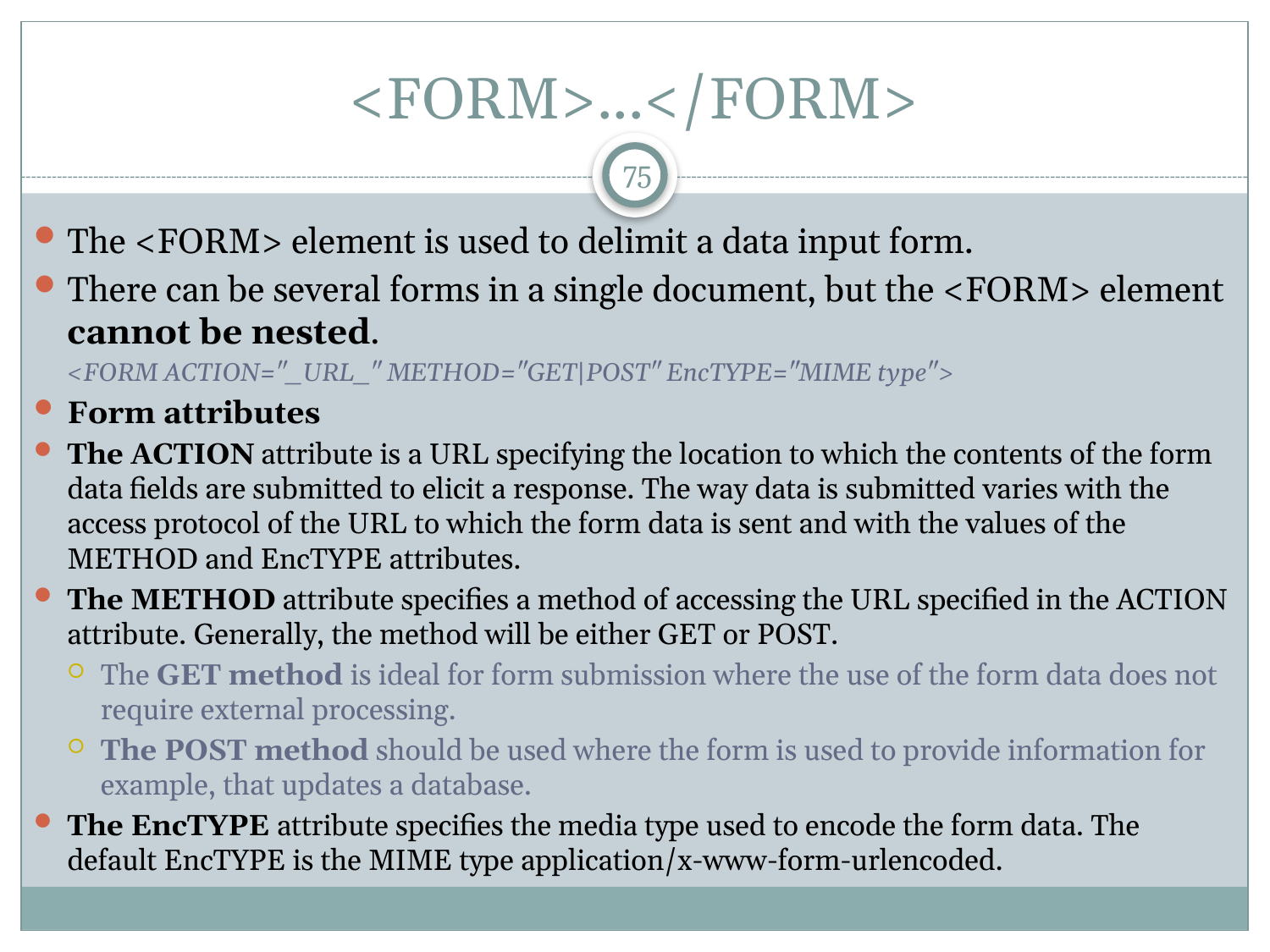

# <FORM>...</FORM>
75
The <FORM> element is used to delimit a data input form.
There can be several forms in a single document, but the <FORM> element cannot be nested.
<FORM ACTION="_URL_" METHOD="GET|POST" EncTYPE="MIME type">
Form attributes
The ACTION attribute is a URL specifying the location to which the contents of the form data fields are submitted to elicit a response. The way data is submitted varies with the access protocol of the URL to which the form data is sent and with the values of the METHOD and EncTYPE attributes.
The METHOD attribute specifies a method of accessing the URL specified in the ACTION attribute. Generally, the method will be either GET or POST.
The GET method is ideal for form submission where the use of the form data does not require external processing.
The POST method should be used where the form is used to provide information for example, that updates a database.
The EncTYPE attribute specifies the media type used to encode the form data. The default EncTYPE is the MIME type application/x-www-form-urlencoded.